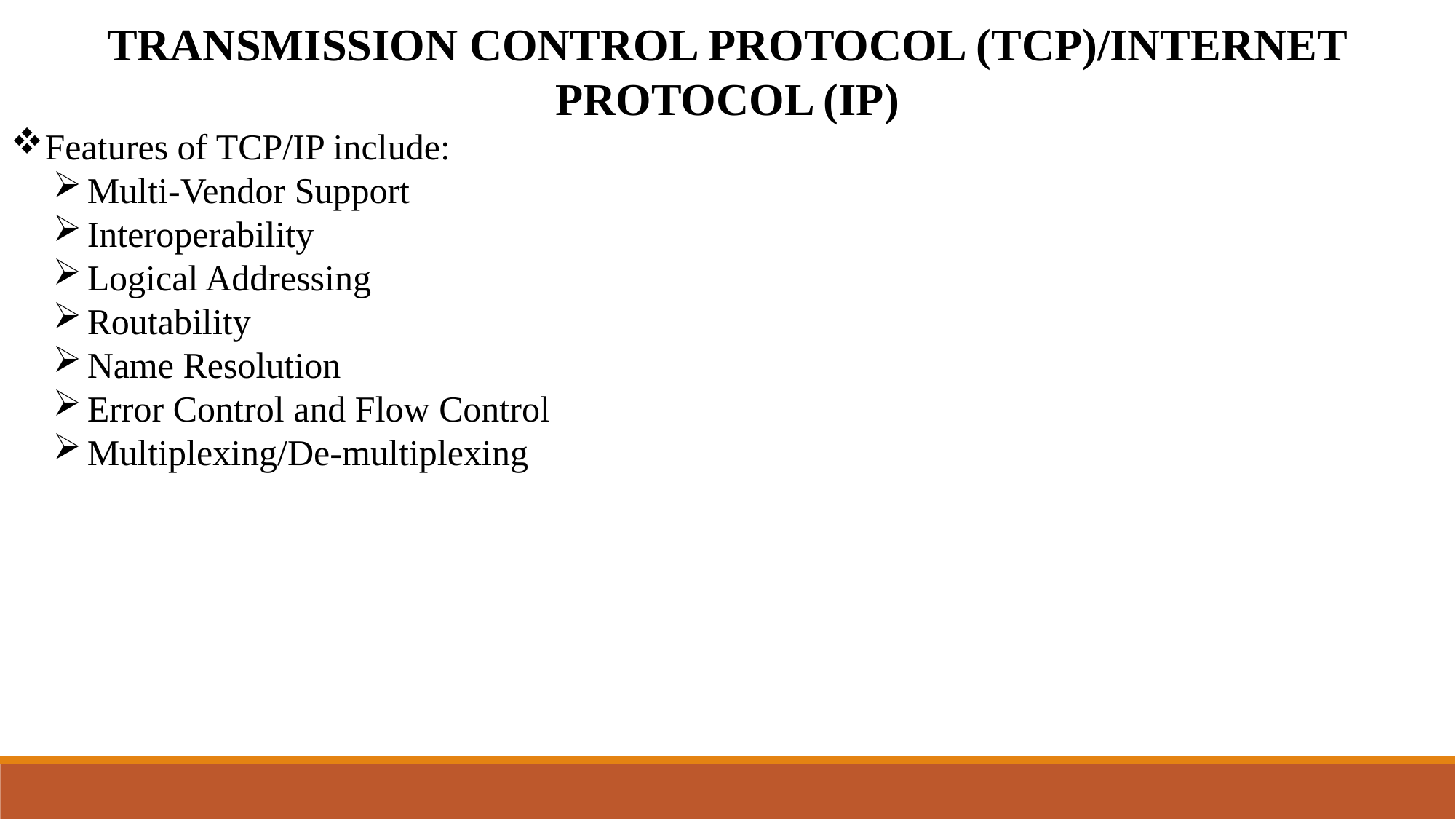

TRANSMISSION CONTROL PROTOCOL (TCP)/INTERNET PROTOCOL (IP)
Features of TCP/IP include:
Multi-Vendor Support
Interoperability
Logical Addressing
Routability
Name Resolution
Error Control and Flow Control
Multiplexing/De-multiplexing